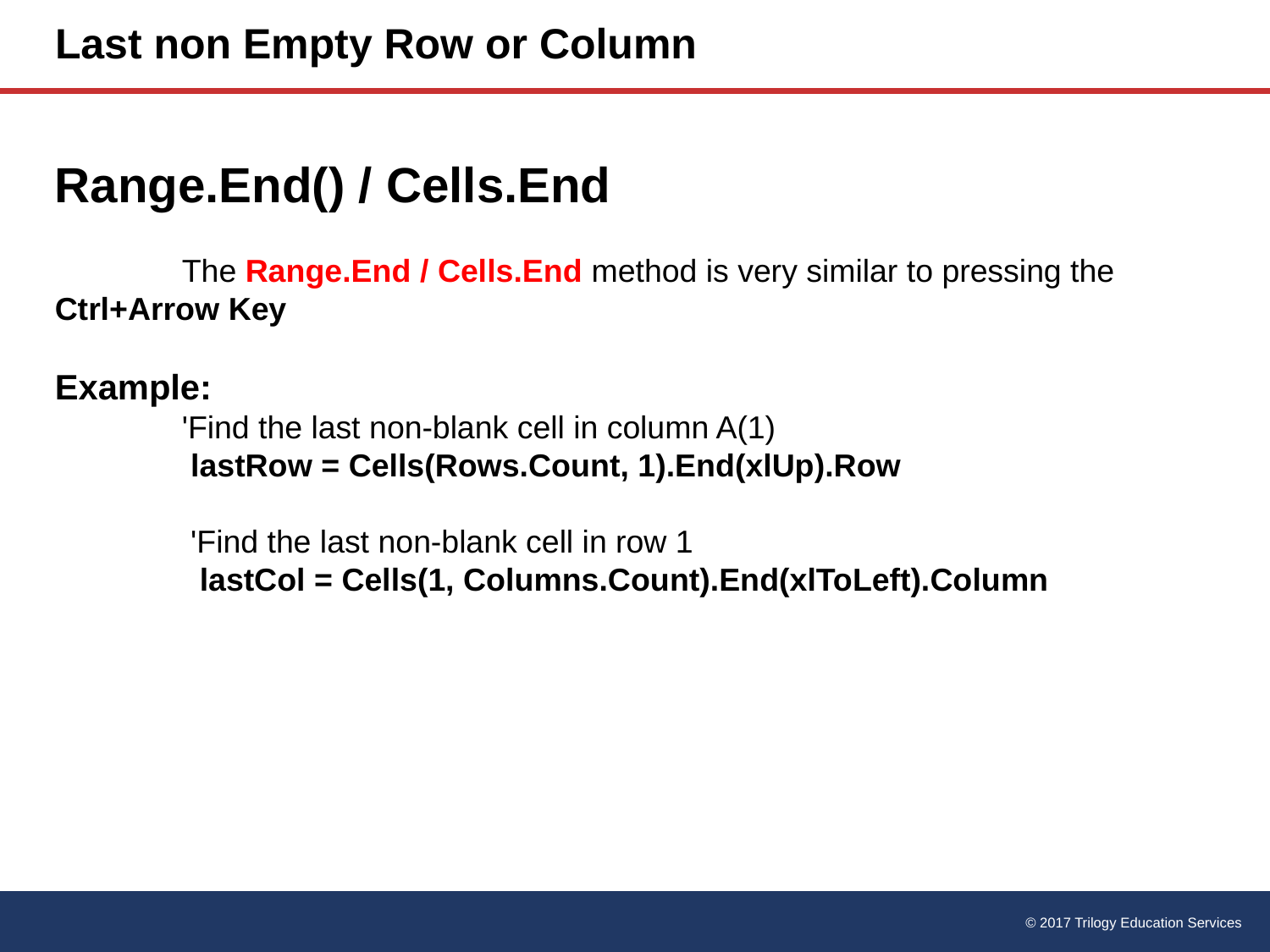

# Last non Empty Row or Column
Range.End() / Cells.End
	The Range.End / Cells.End method is very similar to pressing the Ctrl+Arrow Key
Example:
	'Find the last non-blank cell in column A(1)
   	 lastRow = Cells(Rows.Count, 1).End(xlUp).Row

   	 'Find the last non-blank cell in row 1
  	  lastCol = Cells(1, Columns.Count).End(xlToLeft).Column